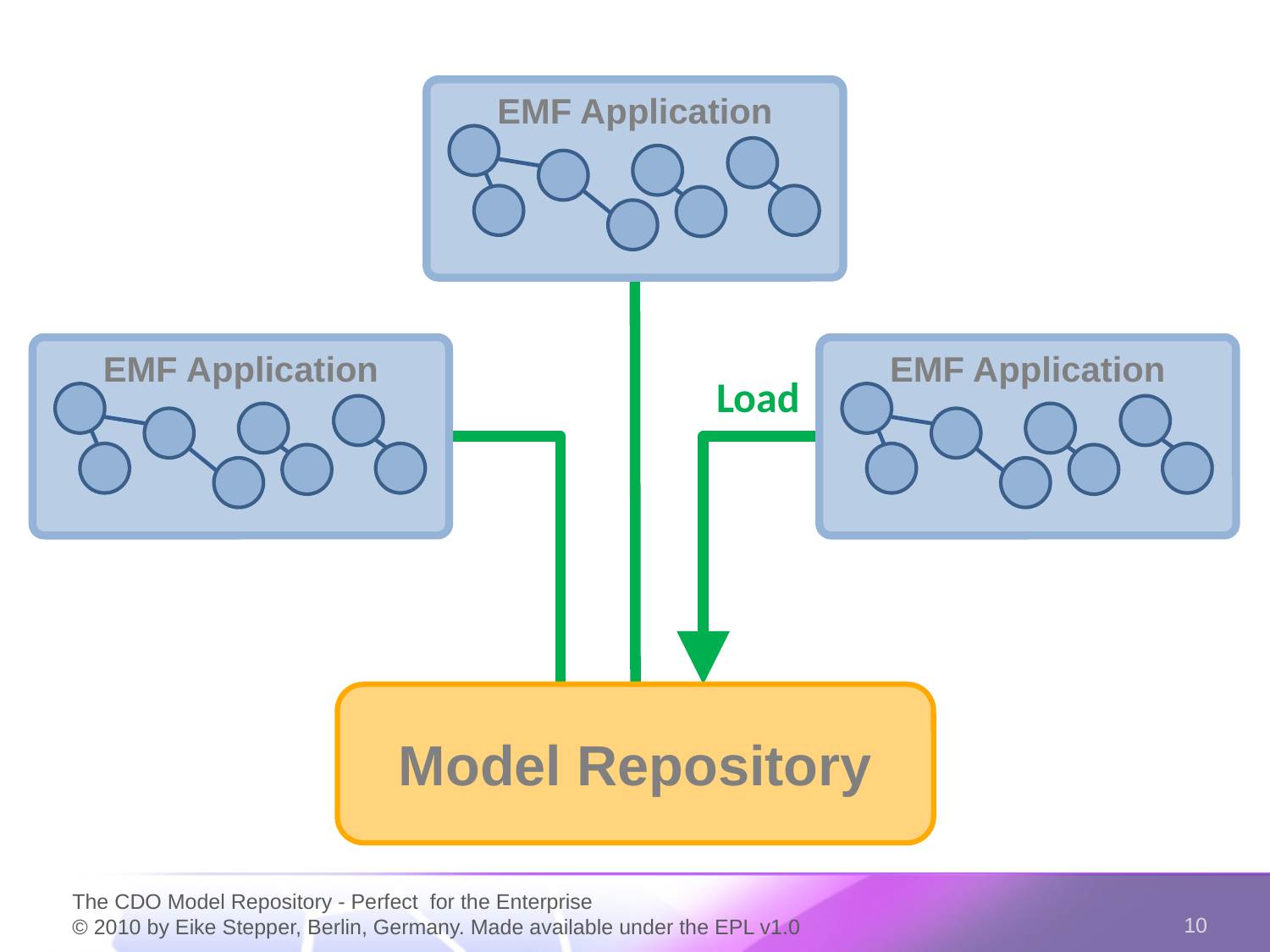

EMF Application

EMF Application
EMF Application
Load

Model Repository
The CDO Model Repository - Perfect  for the Enterprise
© 2010 by Eike Stepper, Berlin, Germany. Made available under the EPL v1.0
10